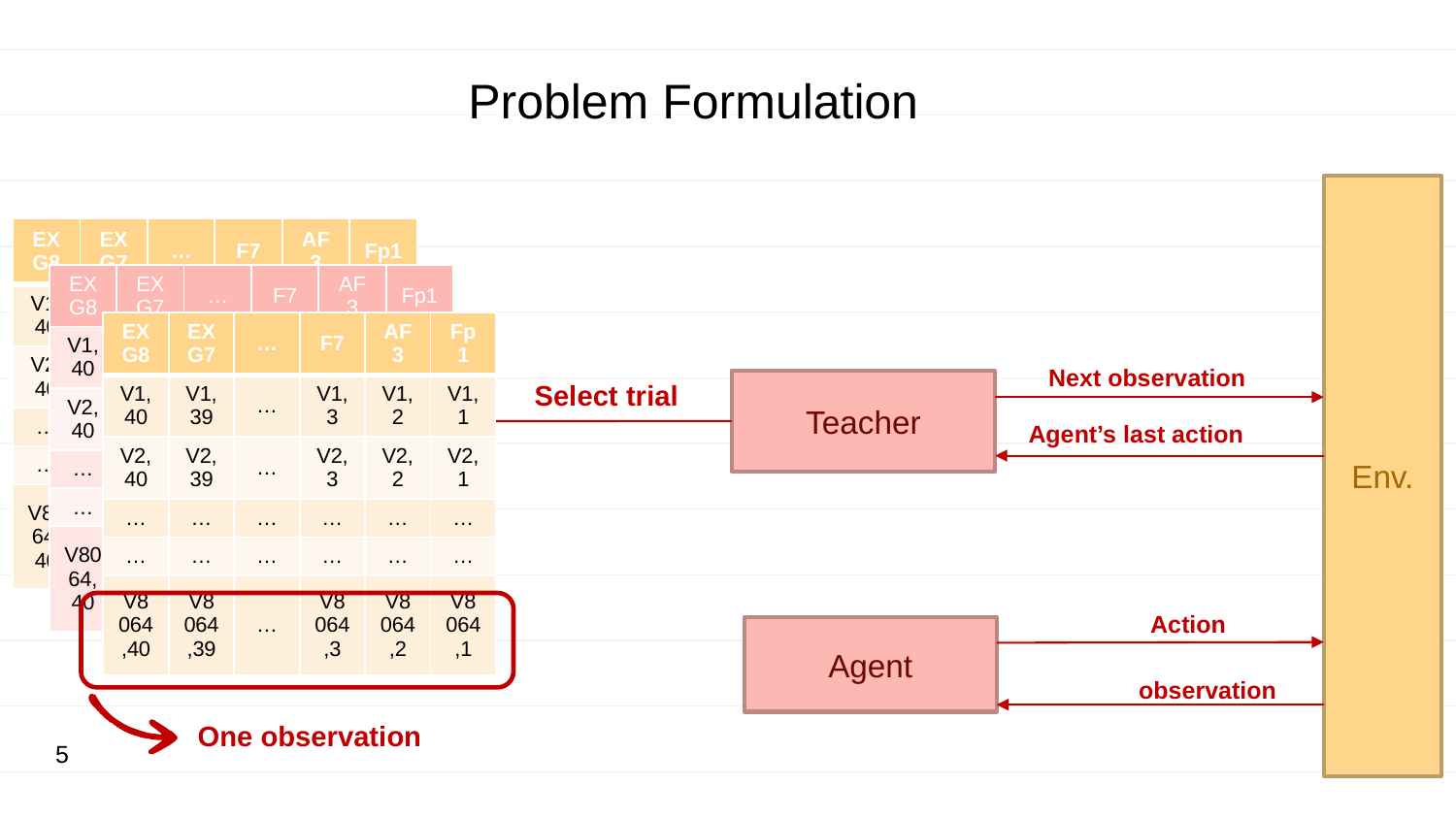

# Problem Formulation
Env.
| EXG8 | EXG7 | … | F7 | AF3 | Fp1 |
| --- | --- | --- | --- | --- | --- |
| V1,40 | V1,39 | … | V1,3 | V1,2 | V1,1 |
| V2,40 | V2,39 | … | V2,3 | V2,2 | V2,1 |
| … | … | … | … | … | … |
| … | … | … | … | … | … |
| V8064,40 | V8064,39 | … | V8064,3 | V8064,2 | V8064,1 |
| EXG8 | EXG7 | … | F7 | AF3 | Fp1 |
| --- | --- | --- | --- | --- | --- |
| V1,40 | V1,39 | … | V1,3 | V1,2 | V1,1 |
| V2,40 | V2,39 | … | V2,3 | V2,2 | V2,1 |
| … | … | … | … | … | … |
| … | … | … | … | … | … |
| V8064,40 | V8064,39 | … | V8064,3 | V8064,2 | V8064,1 |
| EXG8 | EXG7 | … | F7 | AF3 | Fp1 |
| --- | --- | --- | --- | --- | --- |
| V1,40 | V1,39 | … | V1,3 | V1,2 | V1,1 |
| V2,40 | V2,39 | … | V2,3 | V2,2 | V2,1 |
| … | … | … | … | … | … |
| … | … | … | … | … | … |
| V8064,40 | V8064,39 | … | V8064,3 | V8064,2 | V8064,1 |
Next observation
Teacher
Select trial
Agent’s last action

Action
Agent
observation

One observation
5